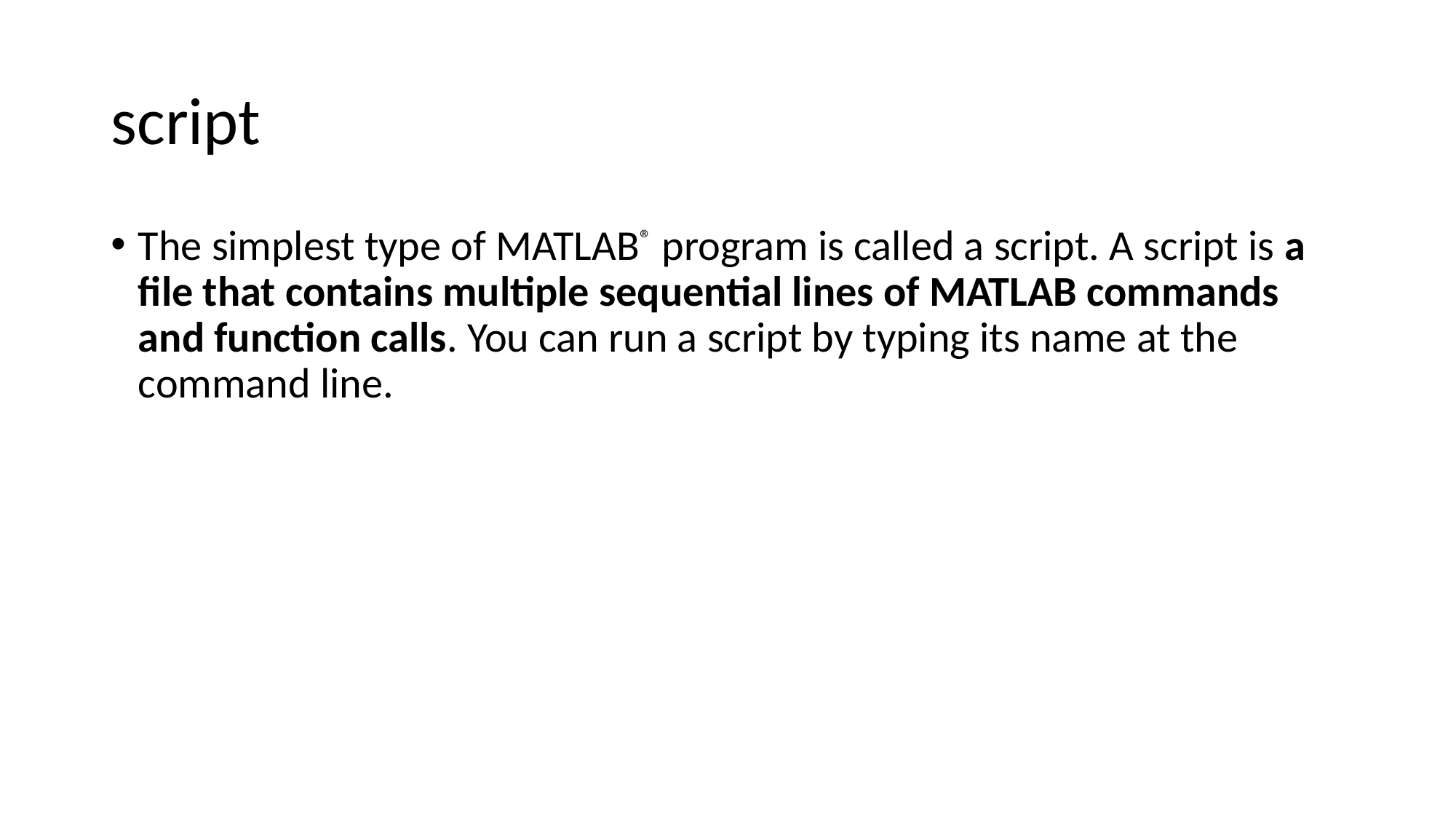

# script
The simplest type of MATLAB® program is called a script. A script is a file that contains multiple sequential lines of MATLAB commands and function calls. You can run a script by typing its name at the command line.